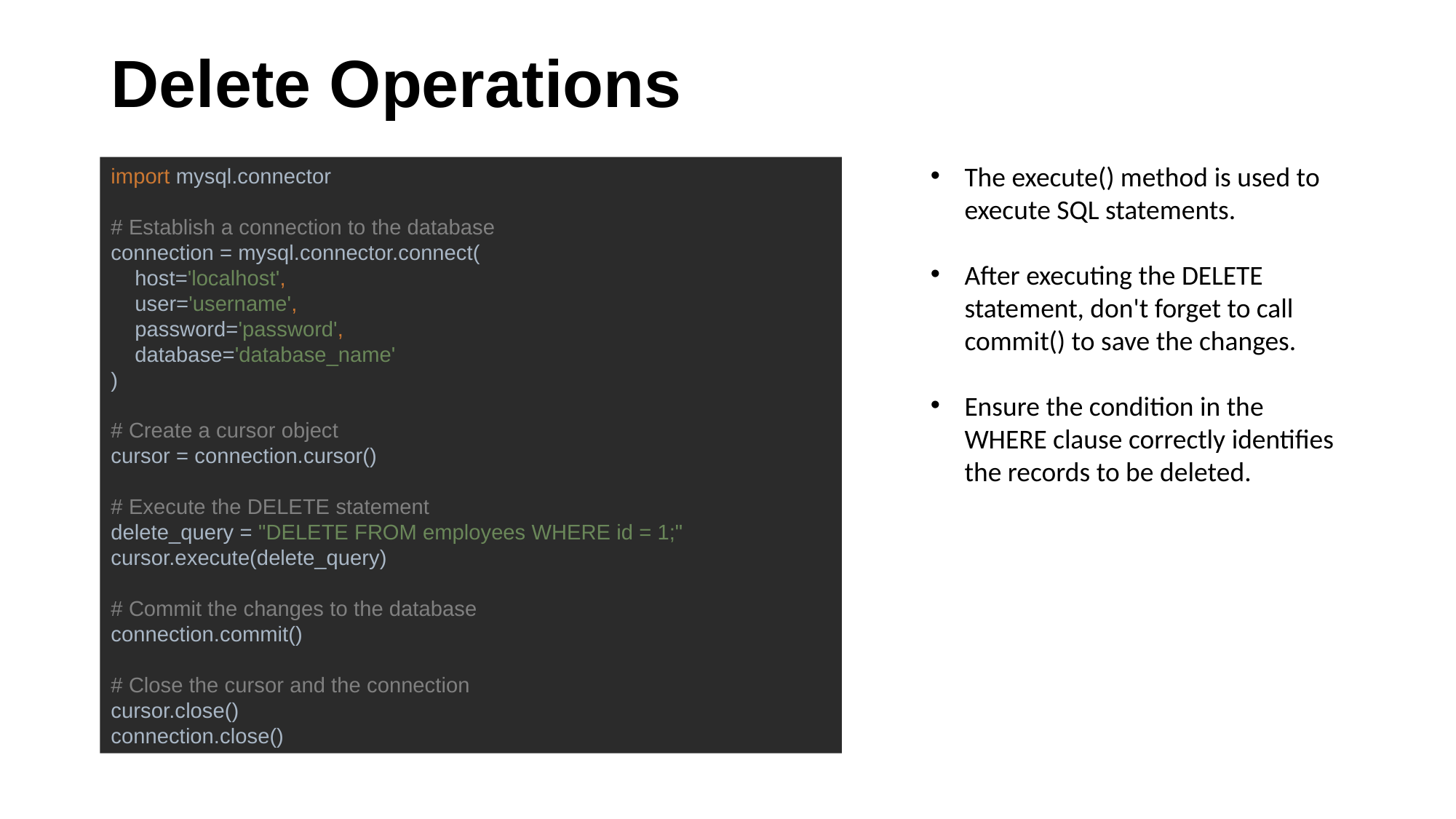

# Delete Operations
import mysql.connector
# Establish a connection to the database
connection = mysql.connector.connect(
    host='localhost',
    user='username',
    password='password',
    database='database_name'
)
# Create a cursor object
cursor = connection.cursor()
# Execute the DELETE statement
delete_query = "DELETE FROM employees WHERE id = 1;"
cursor.execute(delete_query)
# Commit the changes to the database
connection.commit()
# Close the cursor and the connection
cursor.close()
connection.close()
The execute() method is used to execute SQL statements.

After executing the DELETE statement, don't forget to call commit() to save the changes.

Ensure the condition in the WHERE clause correctly identifies the records to be deleted.